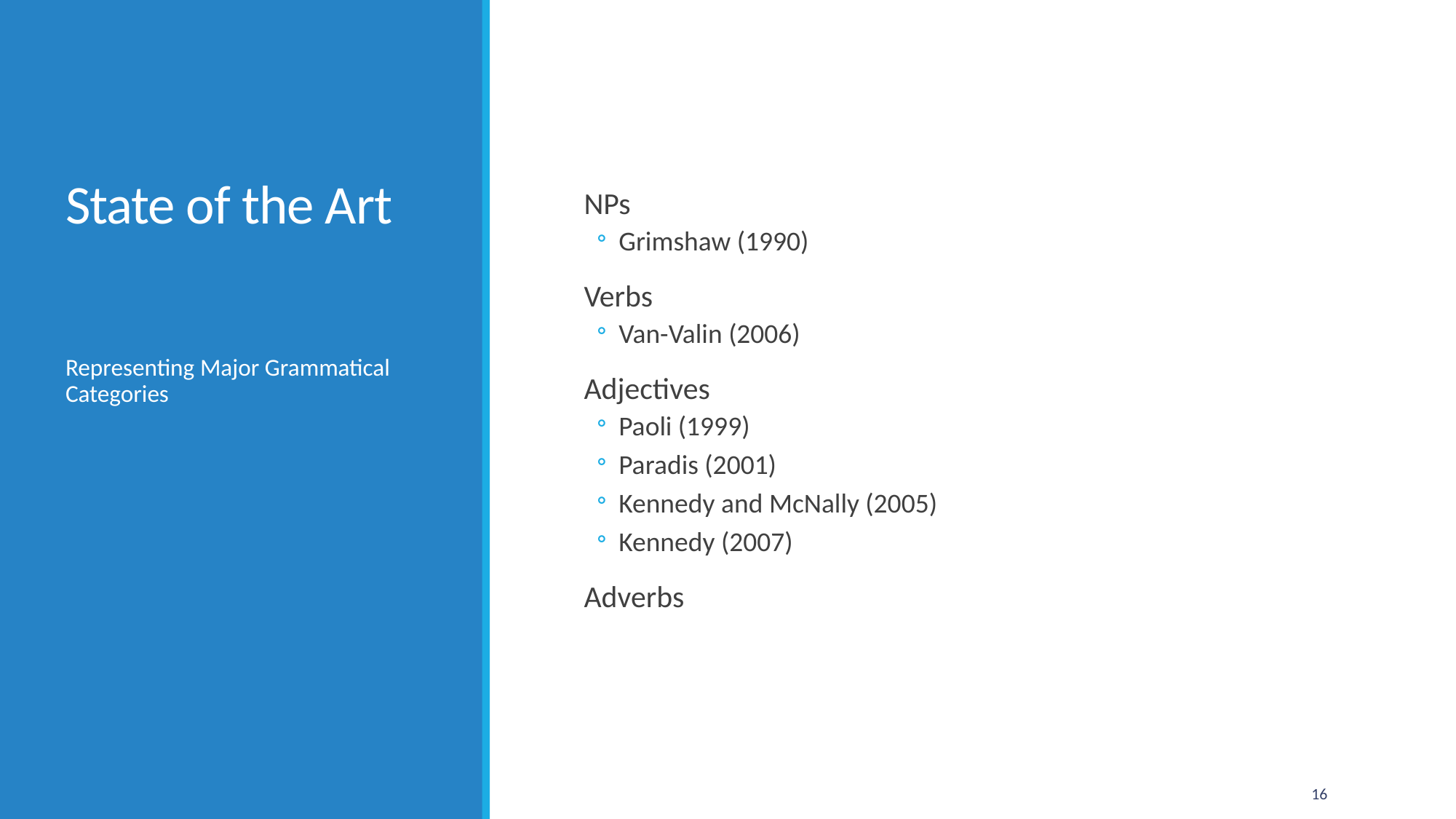

# State of the Art
NPs
Grimshaw (1990)
Verbs
Van-Valin (2006)
Adjectives
Paoli (1999)
Paradis (2001)
Kennedy and McNally (2005)
Kennedy (2007)
Adverbs
Representing Major Grammatical Categories
16